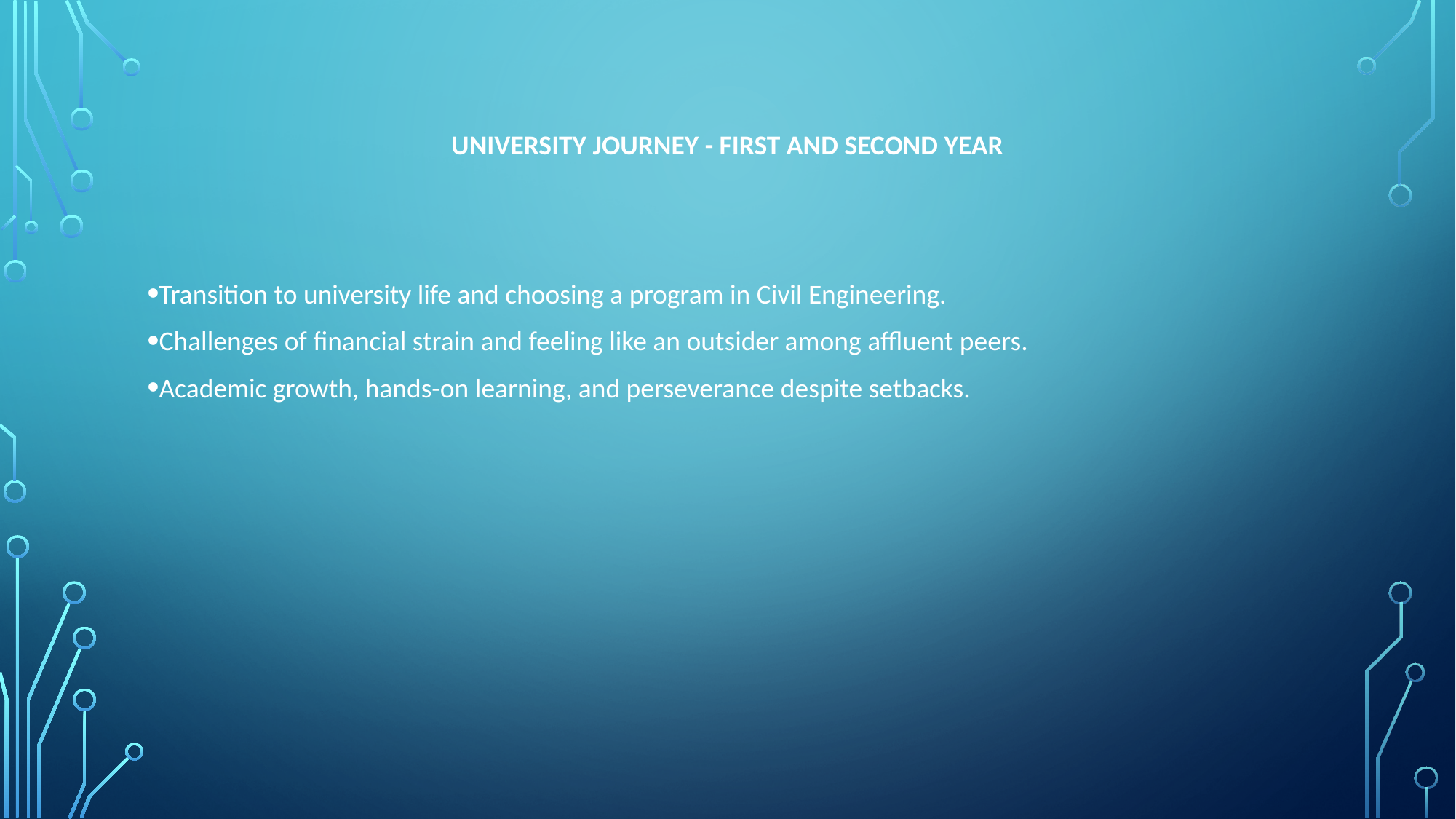

# University Journey - First and Second Year
Transition to university life and choosing a program in Civil Engineering.
Challenges of financial strain and feeling like an outsider among affluent peers.
Academic growth, hands-on learning, and perseverance despite setbacks.